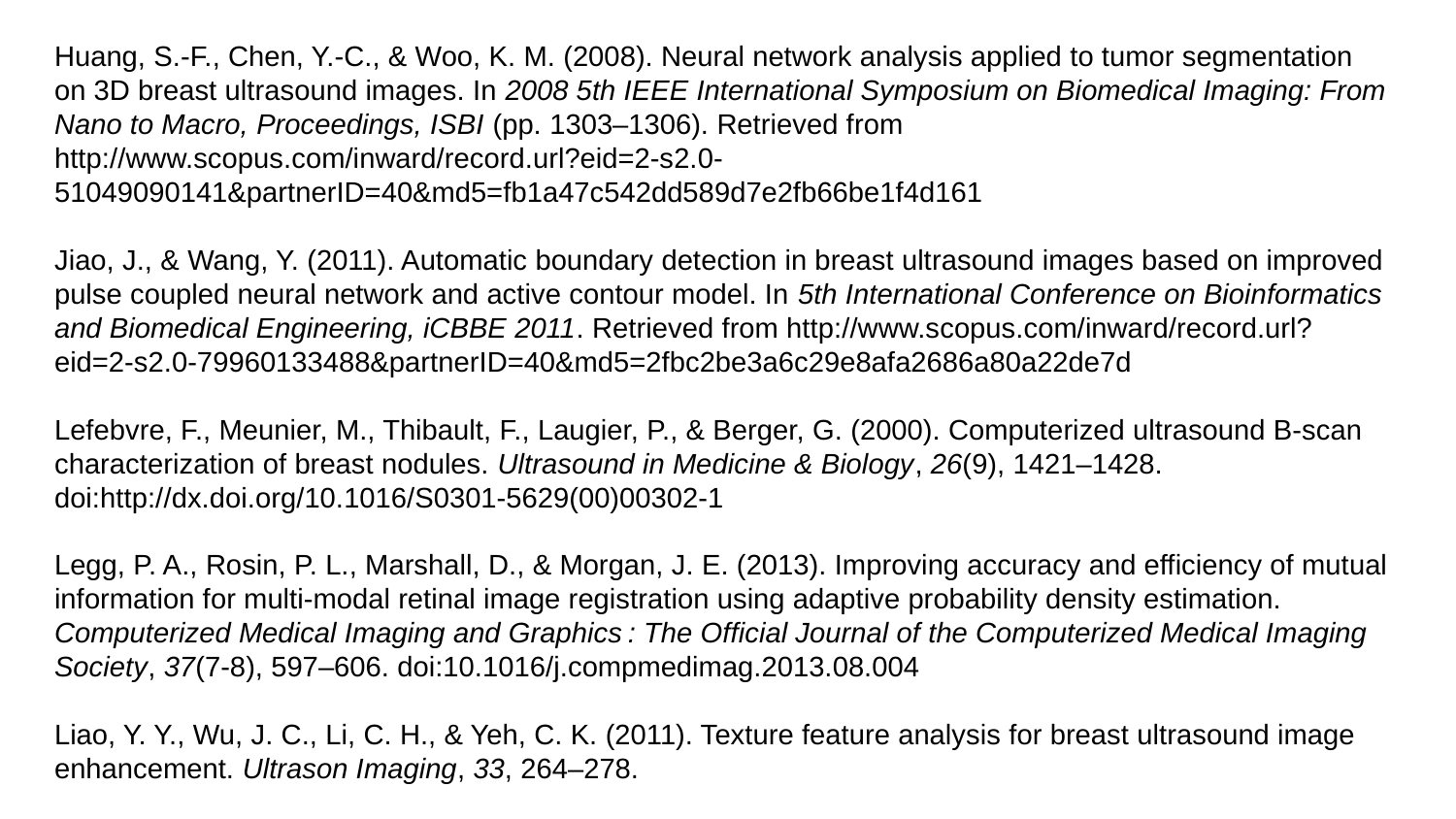

Huang, S.-F., Chen, Y.-C., & Woo, K. M. (2008). Neural network analysis applied to tumor segmentation on 3D breast ultrasound images. In 2008 5th IEEE International Symposium on Biomedical Imaging: From Nano to Macro, Proceedings, ISBI (pp. 1303–1306). Retrieved from http://www.scopus.com/inward/record.url?eid=2-s2.0-51049090141&partnerID=40&md5=fb1a47c542dd589d7e2fb66be1f4d161

Jiao, J., & Wang, Y. (2011). Automatic boundary detection in breast ultrasound images based on improved pulse coupled neural network and active contour model. In 5th International Conference on Bioinformatics and Biomedical Engineering, iCBBE 2011. Retrieved from http://www.scopus.com/inward/record.url?eid=2-s2.0-79960133488&partnerID=40&md5=2fbc2be3a6c29e8afa2686a80a22de7d

Lefebvre, F., Meunier, M., Thibault, F., Laugier, P., & Berger, G. (2000). Computerized ultrasound B-scan characterization of breast nodules. Ultrasound in Medicine & Biology, 26(9), 1421–1428. doi:http://dx.doi.org/10.1016/S0301-5629(00)00302-1

Legg, P. A., Rosin, P. L., Marshall, D., & Morgan, J. E. (2013). Improving accuracy and efficiency of mutual information for multi-modal retinal image registration using adaptive probability density estimation. Computerized Medical Imaging and Graphics : The Official Journal of the Computerized Medical Imaging Society, 37(7-8), 597–606. doi:10.1016/j.compmedimag.2013.08.004

Liao, Y. Y., Wu, J. C., Li, C. H., & Yeh, C. K. (2011). Texture feature analysis for breast ultrasound image enhancement. Ultrason Imaging, 33, 264–278.